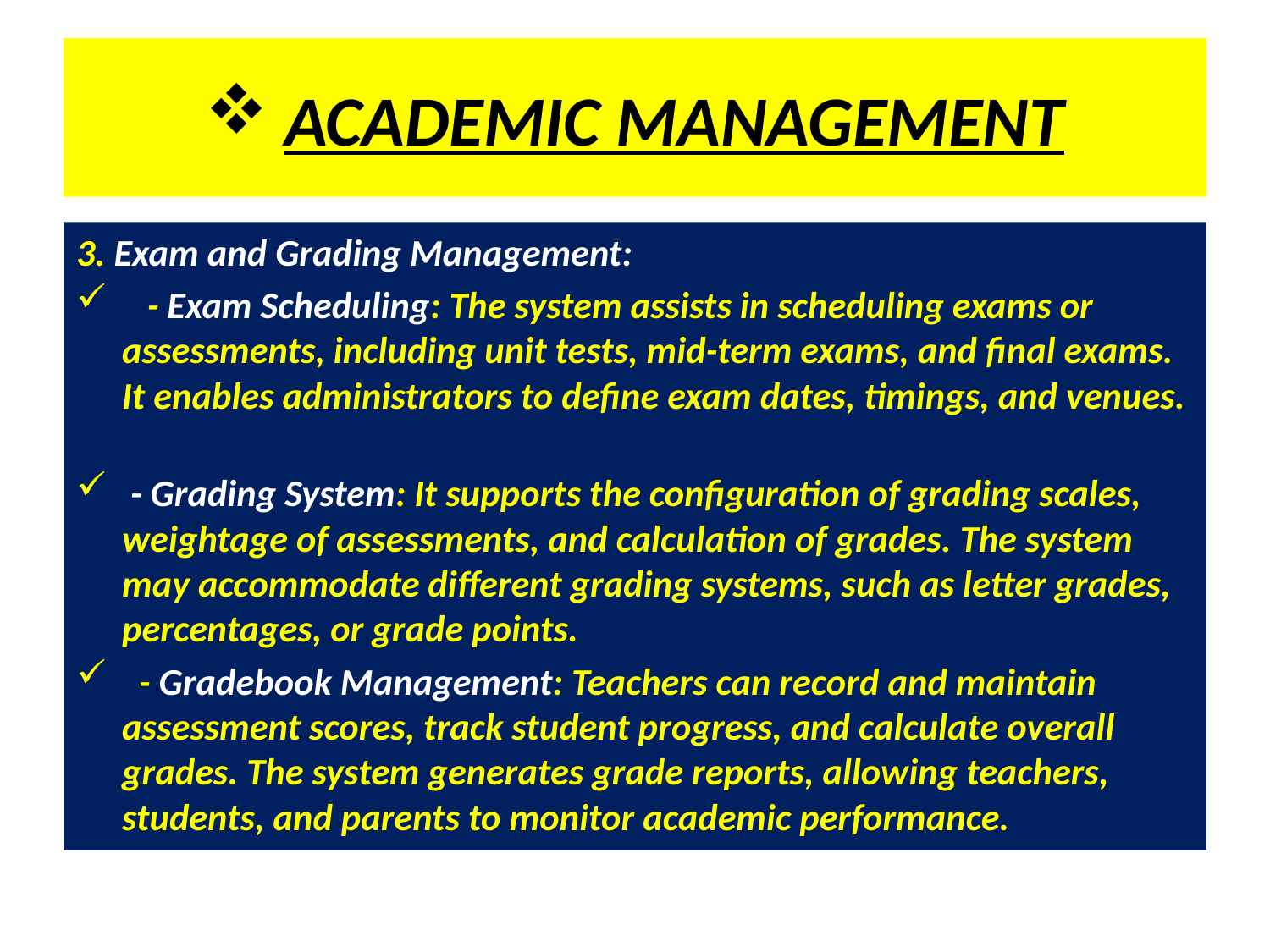

# ACADEMIC MANAGEMENT
3. Exam and Grading Management:
   - Exam Scheduling: The system assists in scheduling exams or assessments, including unit tests, mid-term exams, and final exams. It enables administrators to define exam dates, timings, and venues.
 - Grading System: It supports the configuration of grading scales, weightage of assessments, and calculation of grades. The system may accommodate different grading systems, such as letter grades, percentages, or grade points.
  - Gradebook Management: Teachers can record and maintain assessment scores, track student progress, and calculate overall grades. The system generates grade reports, allowing teachers, students, and parents to monitor academic performance.